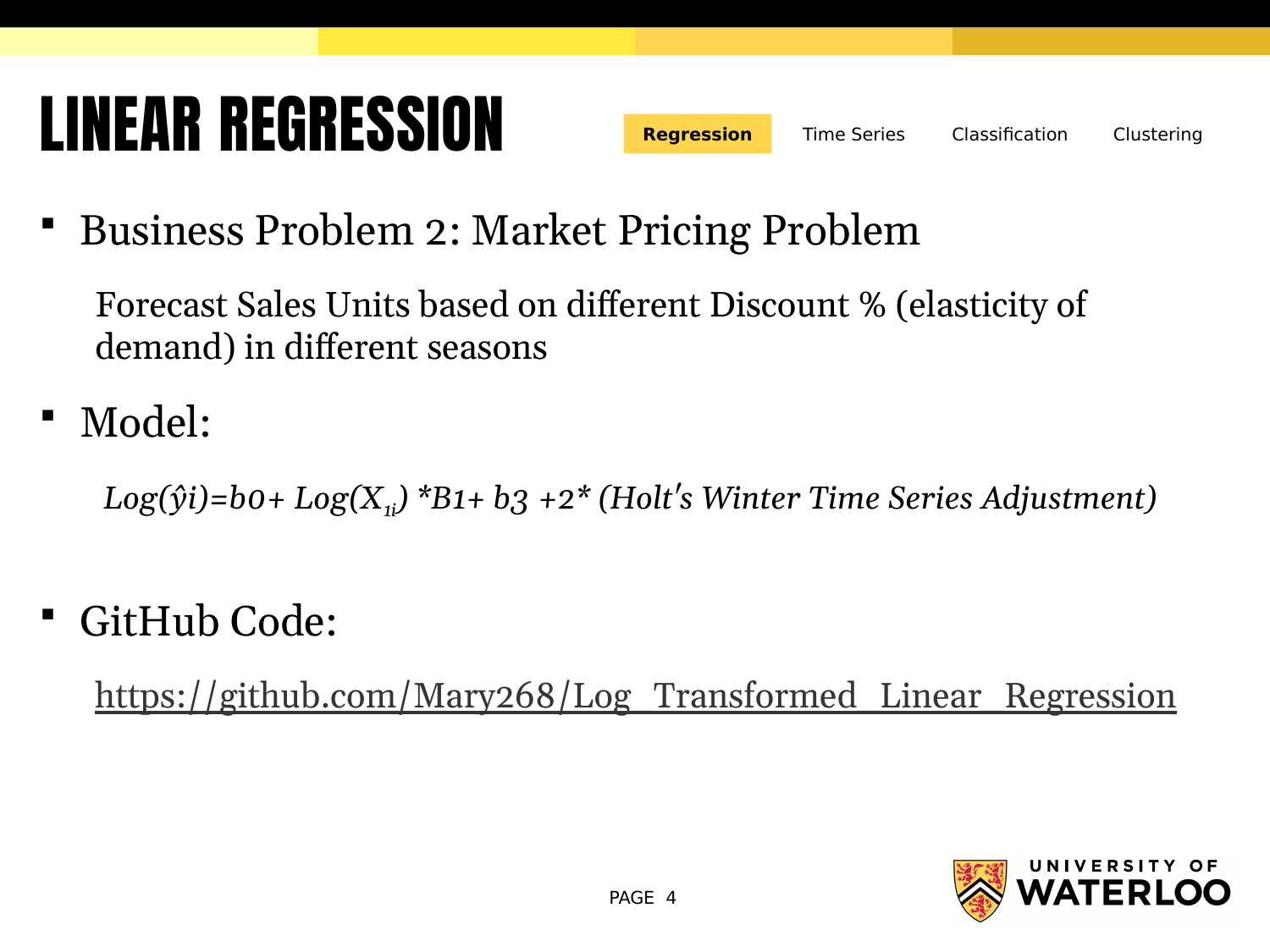

# Linear regression
Regression
Time Series
Classification
Clustering
Business Problem 2: Market Pricing Problem
Forecast Sales Units based on different Discount % (elasticity of demand) in different seasons
Model:
 Log(ŷi)=b0+ Log(X1i) *B1+ b3  +2* (Holt's Winter Time Series Adjustment)

GitHub Code:
https://github.com/Mary268/Log_Transformed_Linear_Regression

PAGE  4